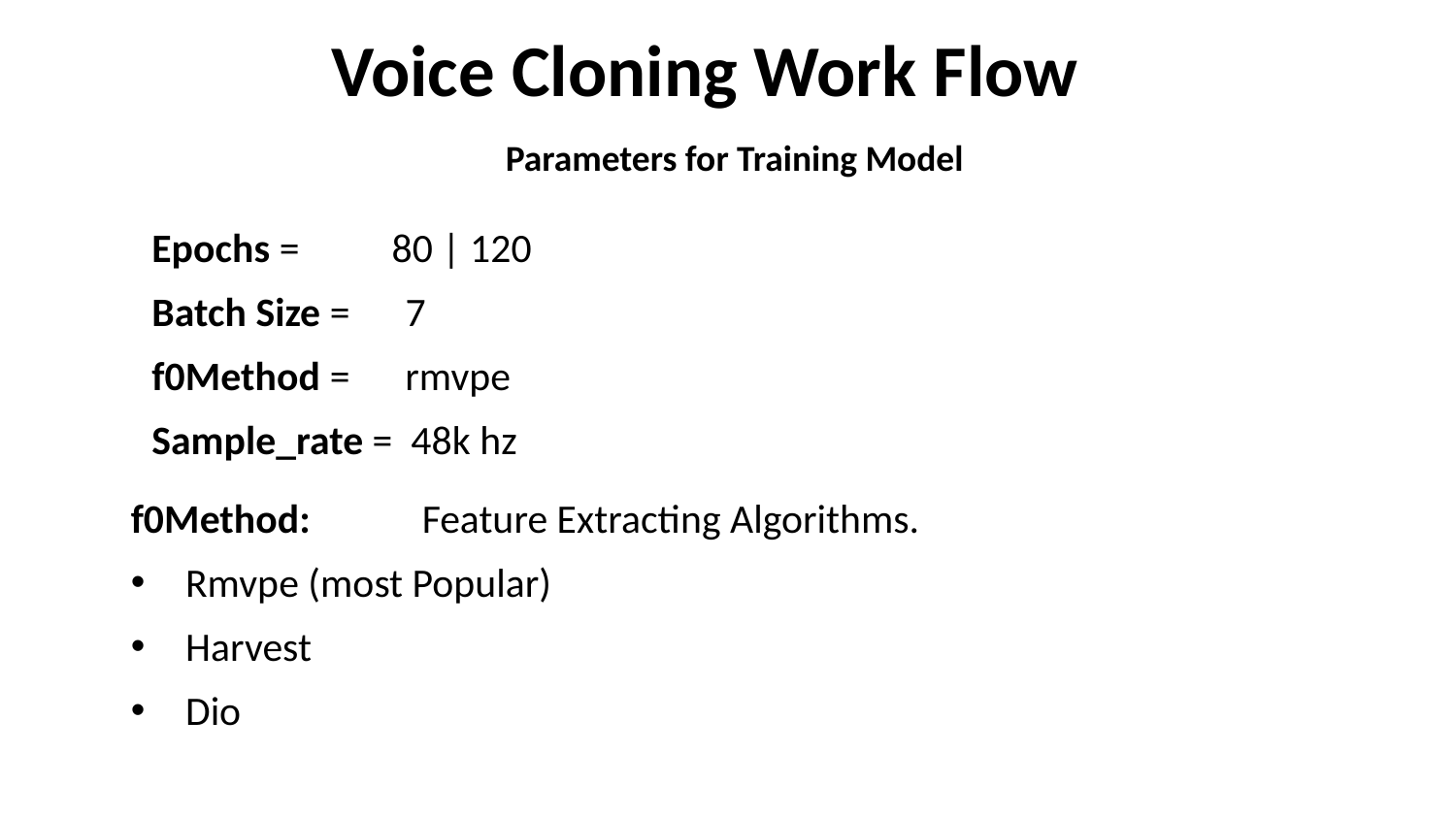

Voice Cloning Work Flow
# Parameters for Training Model
Epochs =          80 | 120
Batch Size =      7
f0Method =      rmvpe
Sample_rate =  48k hz

f0Method:  	Feature Extracting Algorithms.
Rmvpe (most Popular)
Harvest
Dio